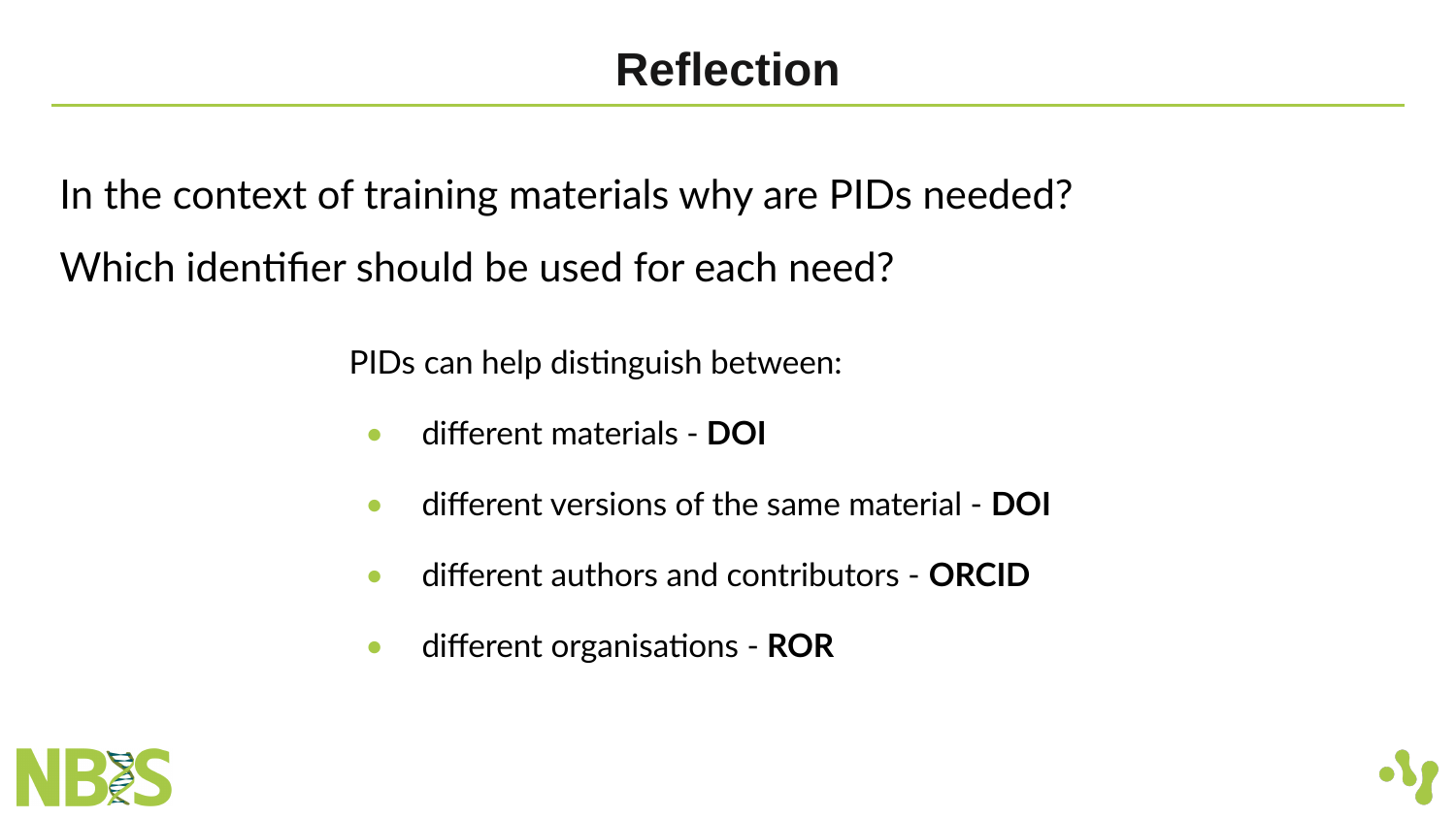

# Reflection
In the context of training materials why are PIDs needed?
Which identifier should be used for each need?
PIDs can help distinguish between:
different materials - DOI
different versions of the same material - DOI
different authors and contributors - ORCID
different organisations - ROR